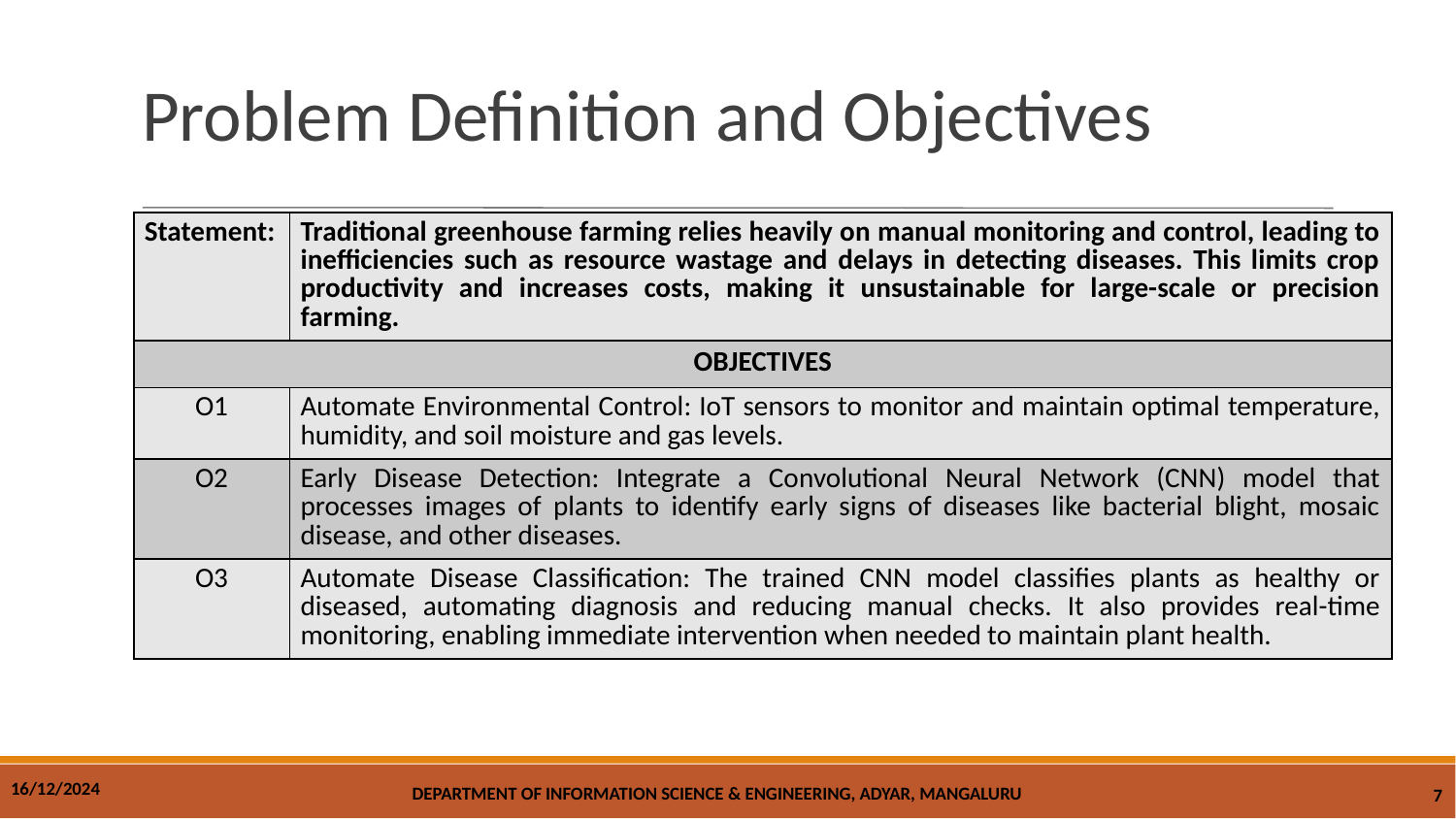

# Problem Definition and Objectives
| Statement: | Traditional greenhouse farming relies heavily on manual monitoring and control, leading to inefficiencies such as resource wastage and delays in detecting diseases. This limits crop productivity and increases costs, making it unsustainable for large-scale or precision farming. |
| --- | --- |
| OBJECTIVES |  |
| O1 | Automate Environmental Control: IoT sensors to monitor and maintain optimal temperature, humidity, and soil moisture and gas levels. |
| O2 | Early Disease Detection: Integrate a Convolutional Neural Network (CNN) model that processes images of plants to identify early signs of diseases like bacterial blight, mosaic disease, and other diseases. |
| O3 | Automate Disease Classification: The trained CNN model classifies plants as healthy or diseased, automating diagnosis and reducing manual checks. It also provides real-time monitoring, enabling immediate intervention when needed to maintain plant health. |
16/12/2024
DEPARTMENT OF INFORMATION SCIENCE & ENGINEERING, ADYAR, MANGALURU
7